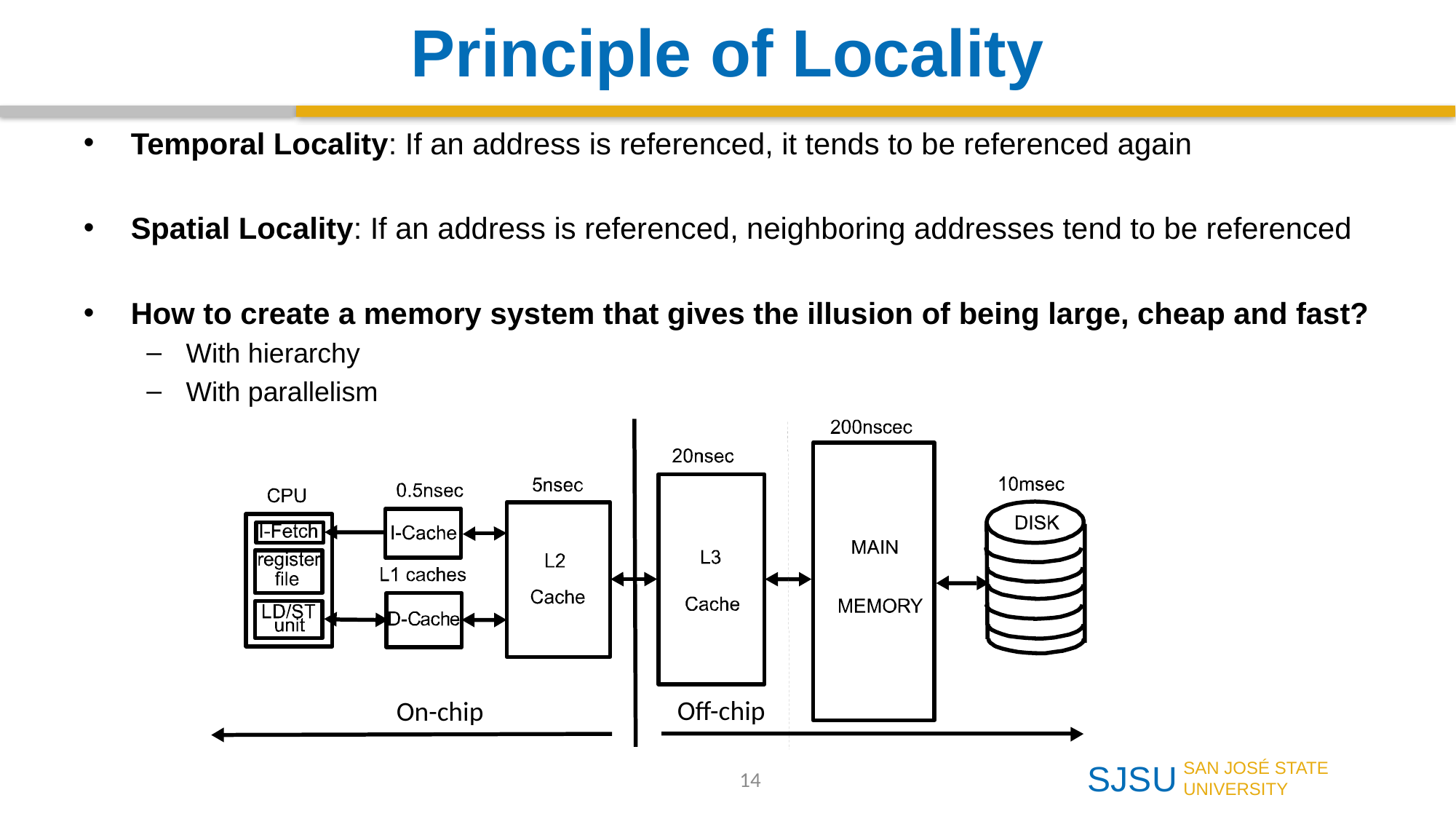

# Principle of Locality
Temporal Locality: If an address is referenced, it tends to be referenced again

Spatial Locality: If an address is referenced, neighboring addresses tend to be referenced

How to create a memory system that gives the illusion of being large, cheap and fast?
With hierarchy
With parallelism

Off-chip
On-chip

14